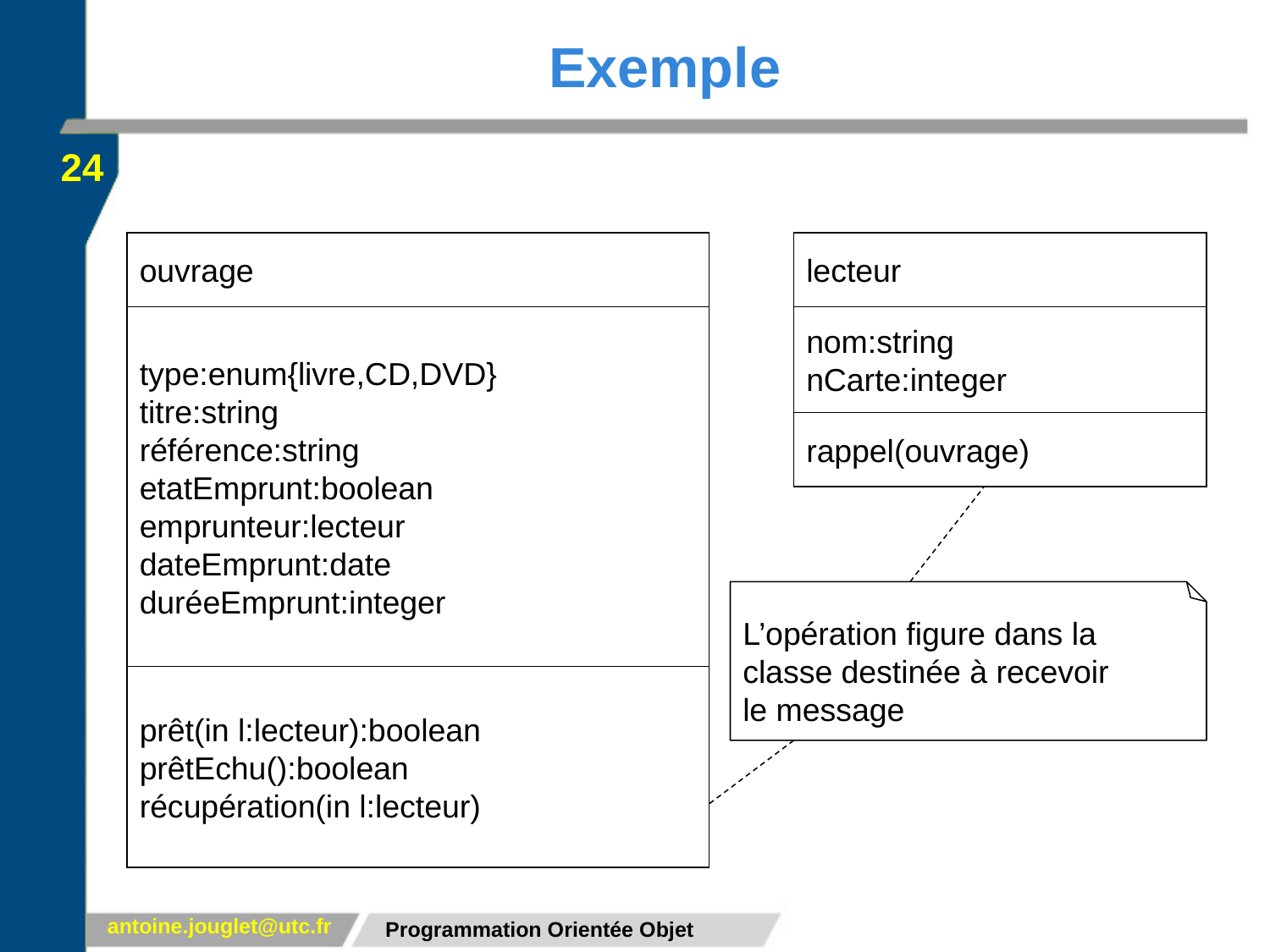

# Exemple
24
ouvrage
lecteur
type:enum{livre,CD,DVD}
titre:string
référence:string
etatEmprunt:boolean
emprunteur:lecteur
dateEmprunt:date
duréeEmprunt:integer
nom:string
nCarte:integer
rappel(ouvrage)

L’opération figure dans la
classe destinée à recevoir
le message
prêt(in l:lecteur):boolean
prêtEchu():boolean
récupération(in l:lecteur)